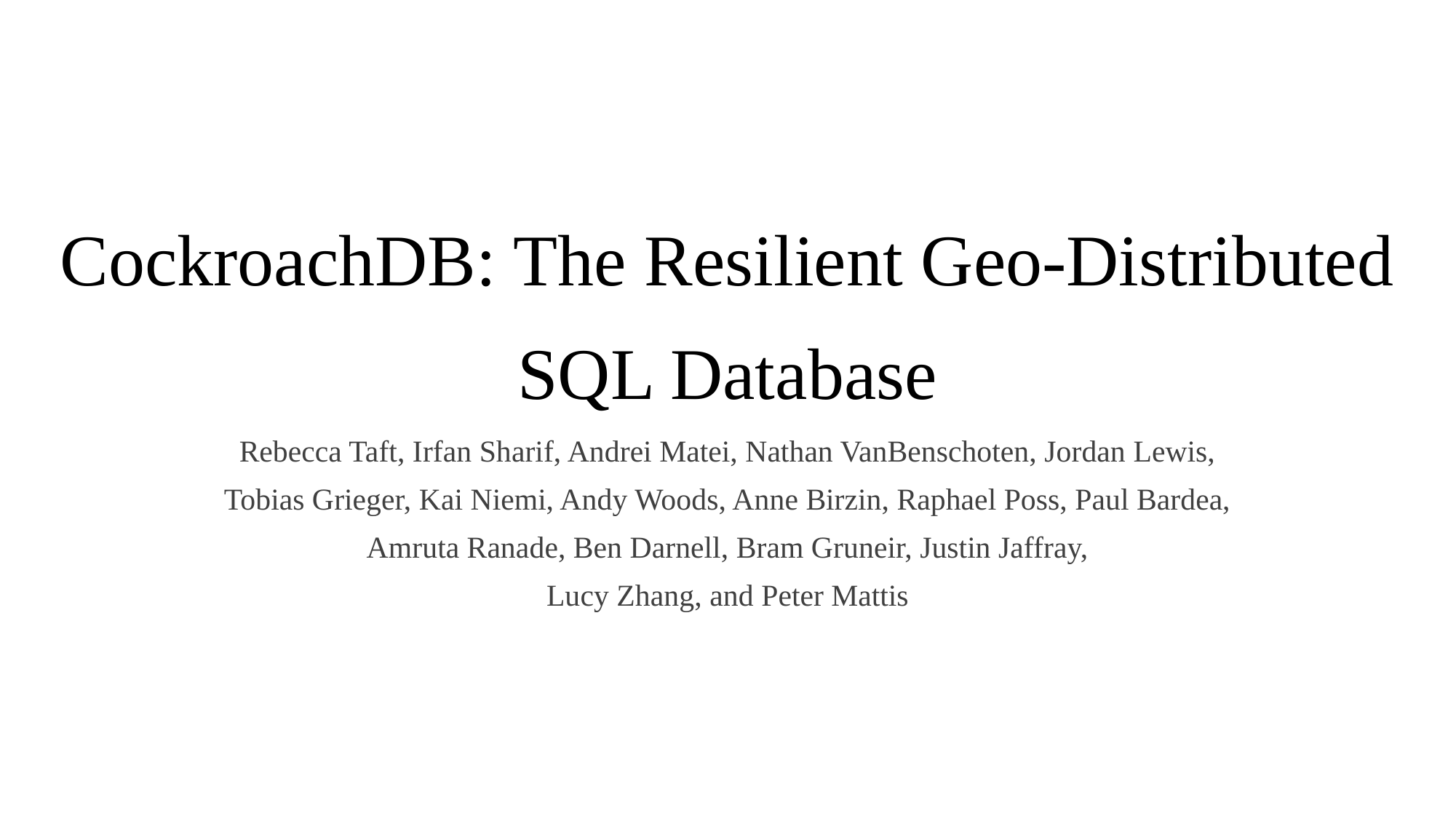

# CockroachDB: The Resilient Geo-Distributed SQL Database
Rebecca Taft, Irfan Sharif, Andrei Matei, Nathan VanBenschoten, Jordan Lewis,
Tobias Grieger, Kai Niemi, Andy Woods, Anne Birzin, Raphael Poss, Paul Bardea,
Amruta Ranade, Ben Darnell, Bram Gruneir, Justin Jaffray,
Lucy Zhang, and Peter Mattis